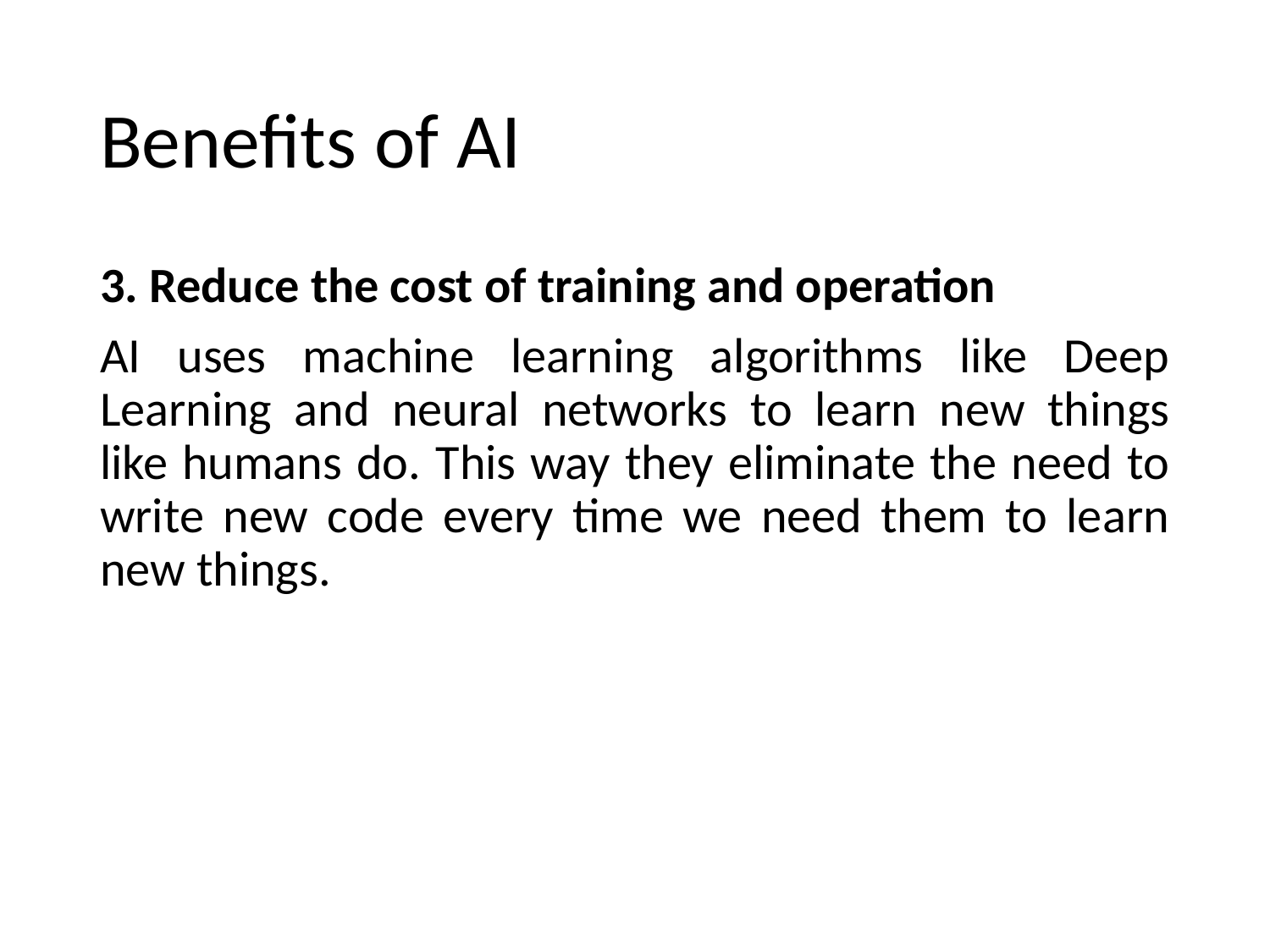

# Benefits of AI
3. Reduce the cost of training and operation
AI uses machine learning algorithms like Deep Learning and neural networks to learn new things like humans do. This way they eliminate the need to write new code every time we need them to learn new things.